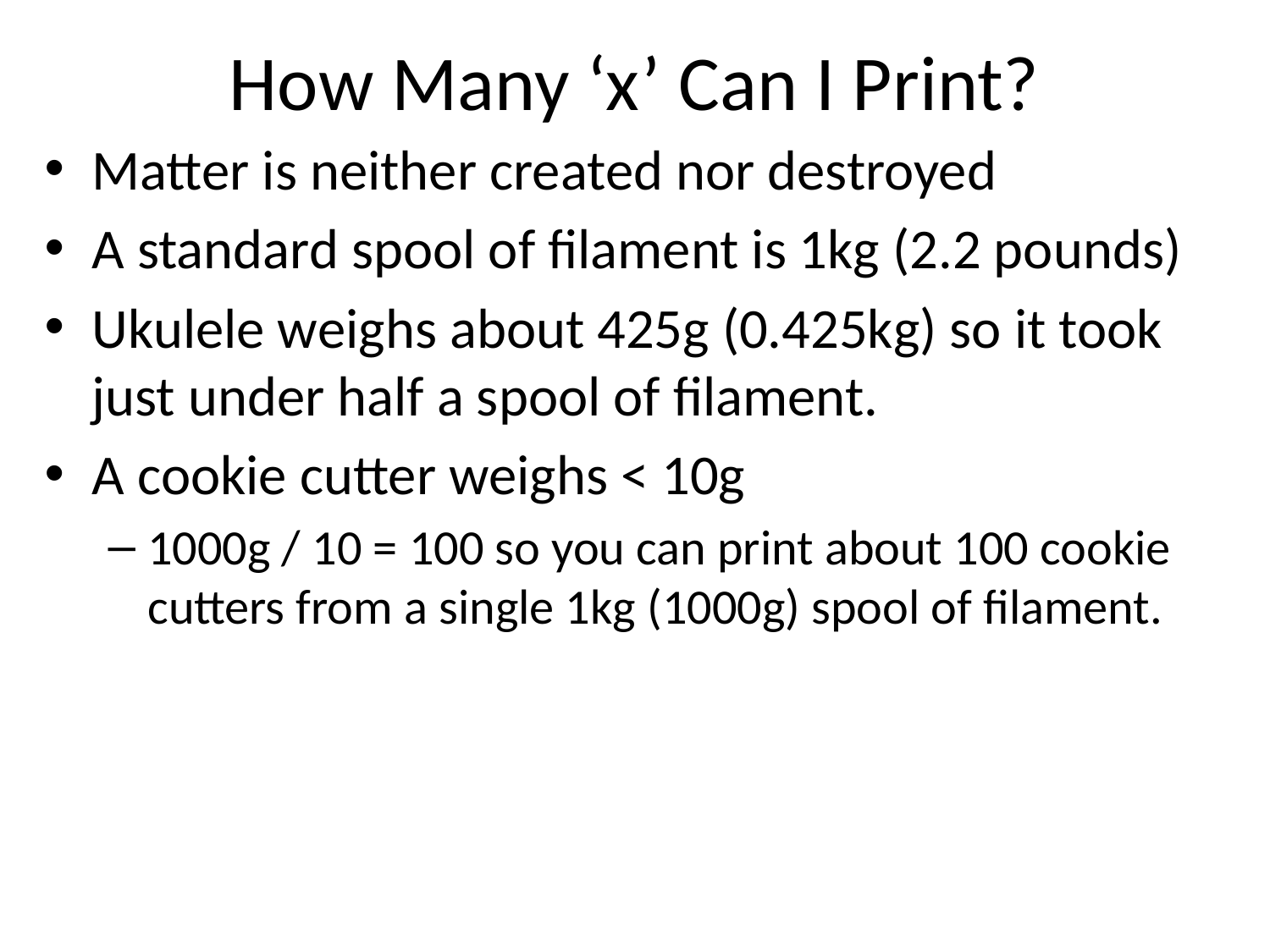

# How Many ‘x’ Can I Print?
Matter is neither created nor destroyed
A standard spool of filament is 1kg (2.2 pounds)
Ukulele weighs about 425g (0.425kg) so it took just under half a spool of filament.
A cookie cutter weighs < 10g
1000g / 10 = 100 so you can print about 100 cookie cutters from a single 1kg (1000g) spool of filament.